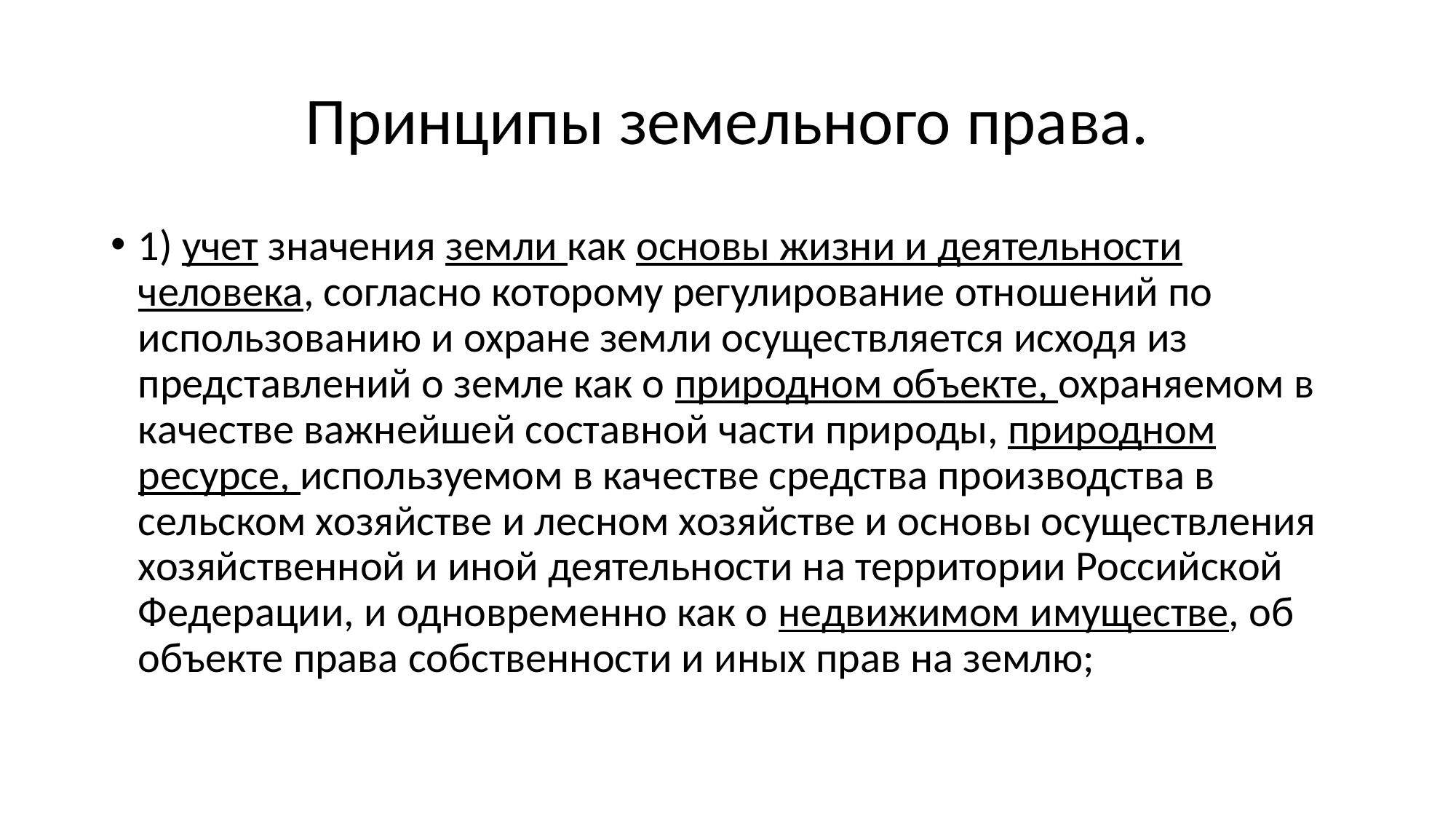

# Принципы земельного права.
1) учет значения земли как основы жизни и деятельности человека, согласно которому регулирование отношений по использованию и охране земли осуществляется исходя из представлений о земле как о природном объекте, охраняемом в качестве важнейшей составной части природы, природном ресурсе, используемом в качестве средства производства в сельском хозяйстве и лесном хозяйстве и основы осуществления хозяйственной и иной деятельности на территории Российской Федерации, и одновременно как о недвижимом имуществе, об объекте права собственности и иных прав на землю;